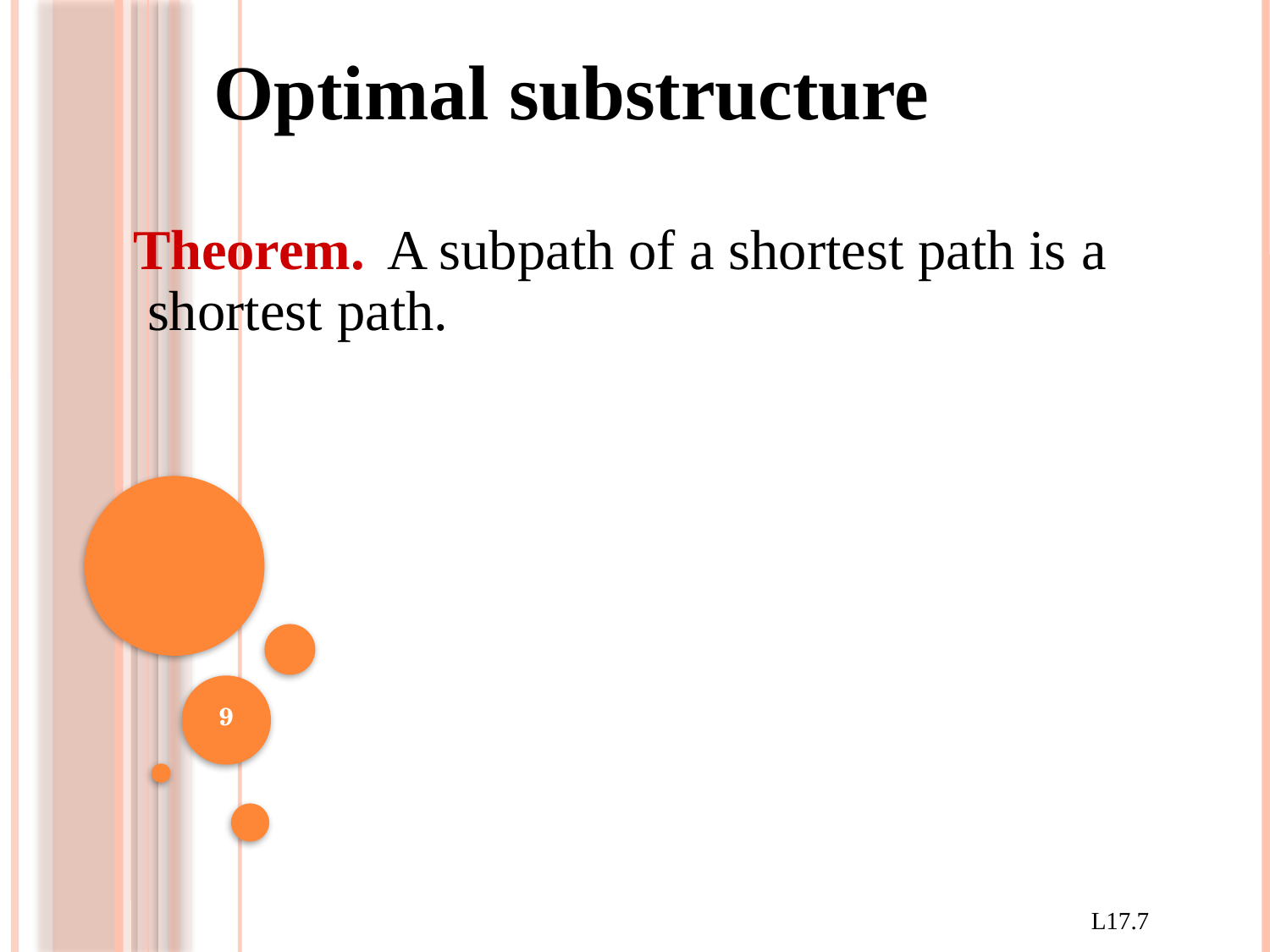

Optimal substructure
Theorem.	A subpath of a shortest path is a  shortest path.
9
L17.7